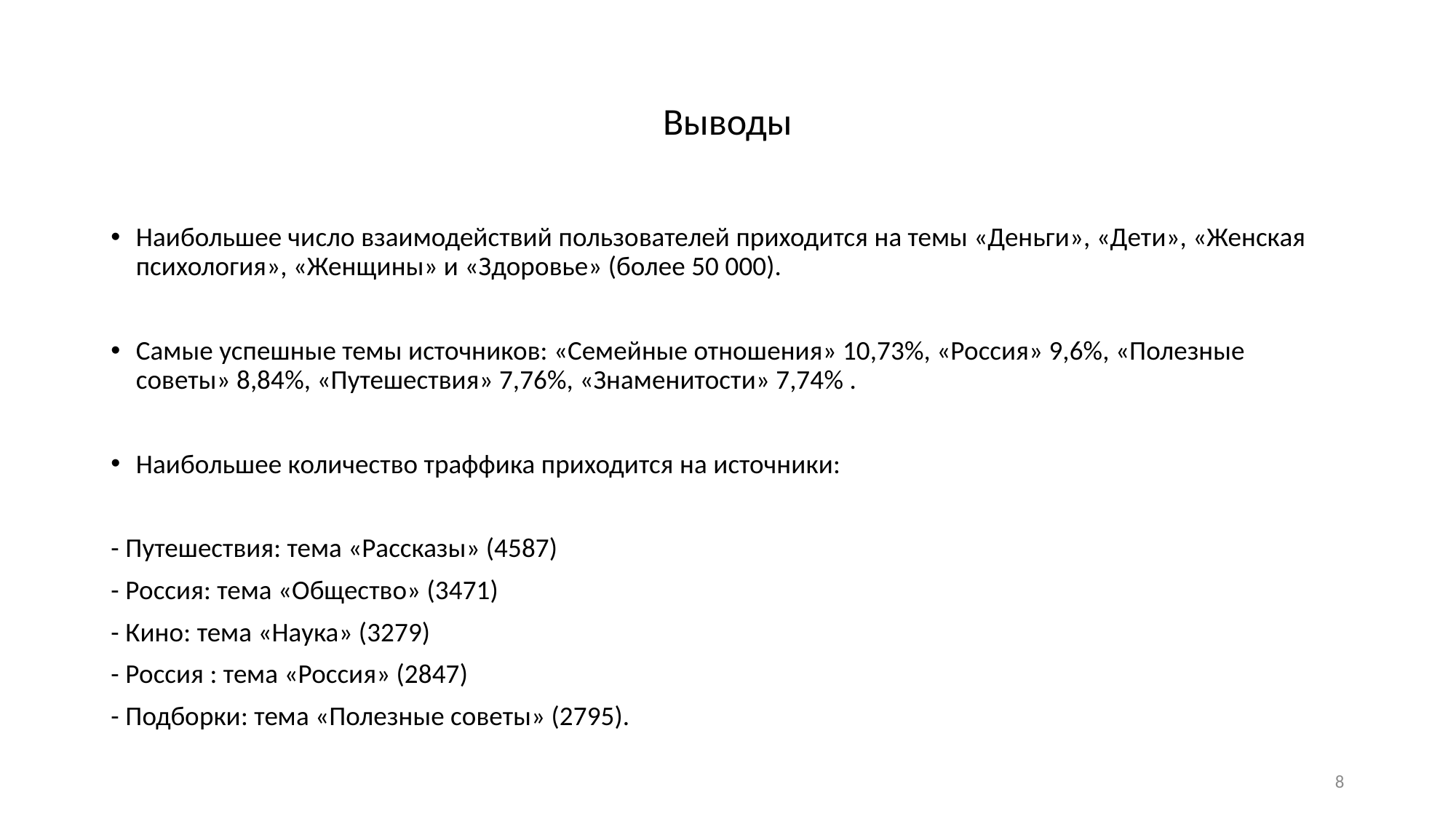

# Выводы
Наибольшее число взаимодействий пользователей приходится на темы «Деньги», «Дети», «Женская психология», «Женщины» и «Здоровье» (более 50 000).

Самые успешные темы источников: «Семейные отношения» 10,73%, «Россия» 9,6%, «Полезные советы» 8,84%, «Путешествия» 7,76%, «Знаменитости» 7,74% .

Наибольшее количество траффика приходится на источники:

- Путешествия: тема «Рассказы» (4587)
- Россия: тема «Общество» (3471)
- Кино: тема «Наука» (3279)
- Россия : тема «Россия» (2847)
- Подборки: тема «Полезные советы» (2795).
8